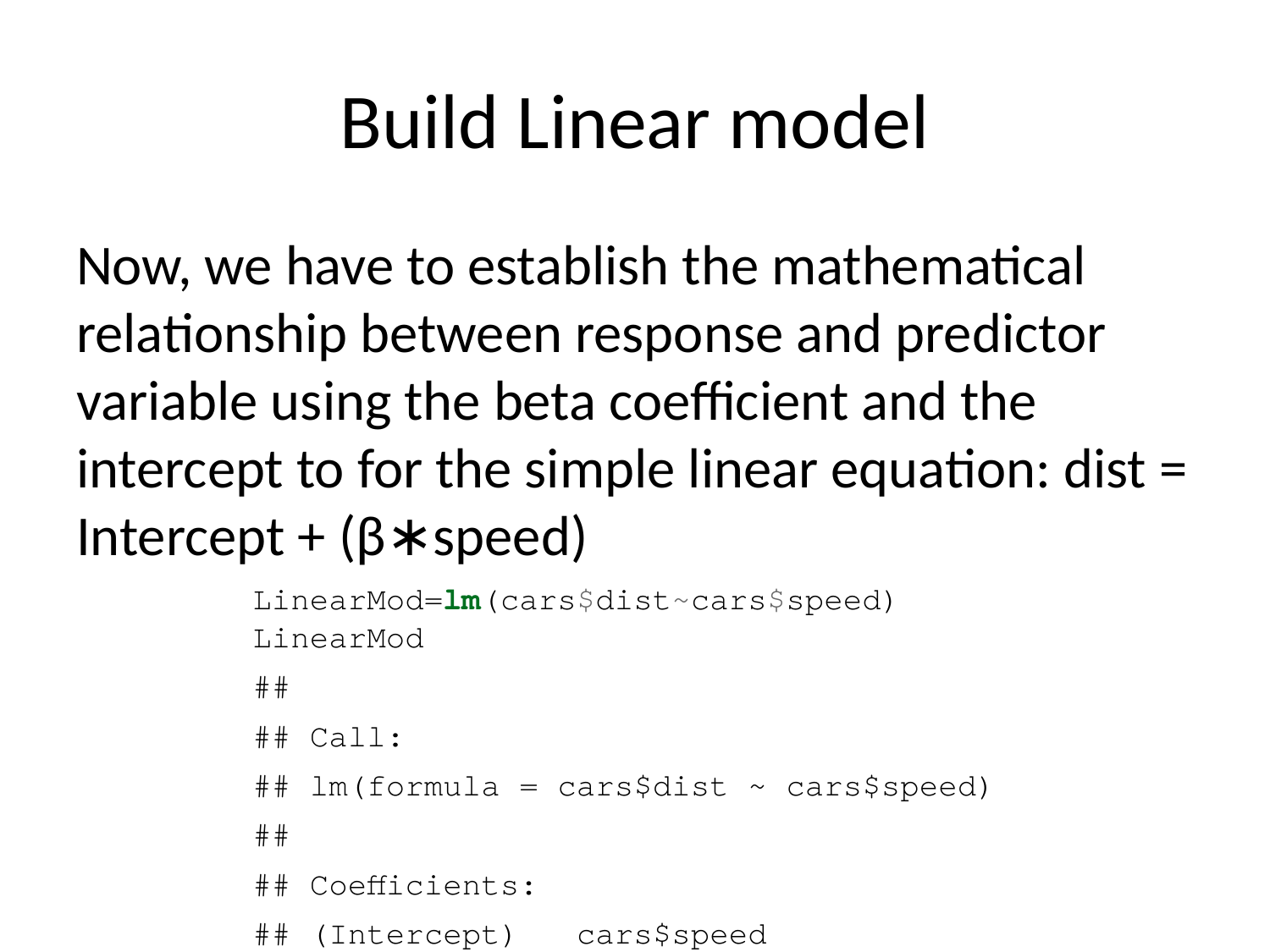

# Build Linear model
Now, we have to establish the mathematical relationship between response and predictor variable using the beta coefficient and the intercept to for the simple linear equation: dist = Intercept + (β∗speed)
LinearMod=lm(cars$dist~cars$speed)
LinearMod
##
## Call:
## lm(formula = cars$dist ~ cars$speed)
##
## Coefficients:
## (Intercept)   cars$speed
##     -17.579        3.932